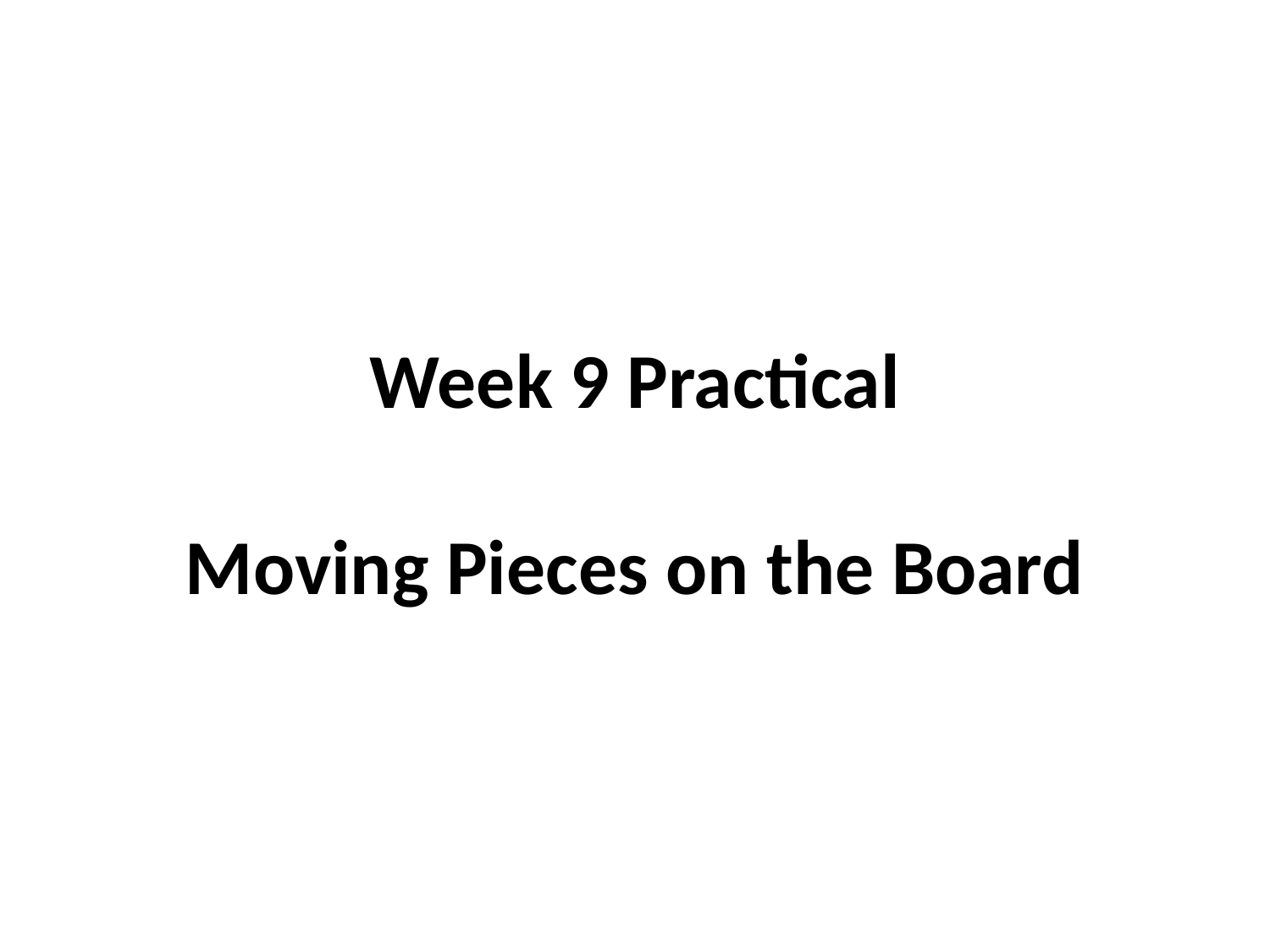

# Week 9 Practical Moving Pieces on the Board